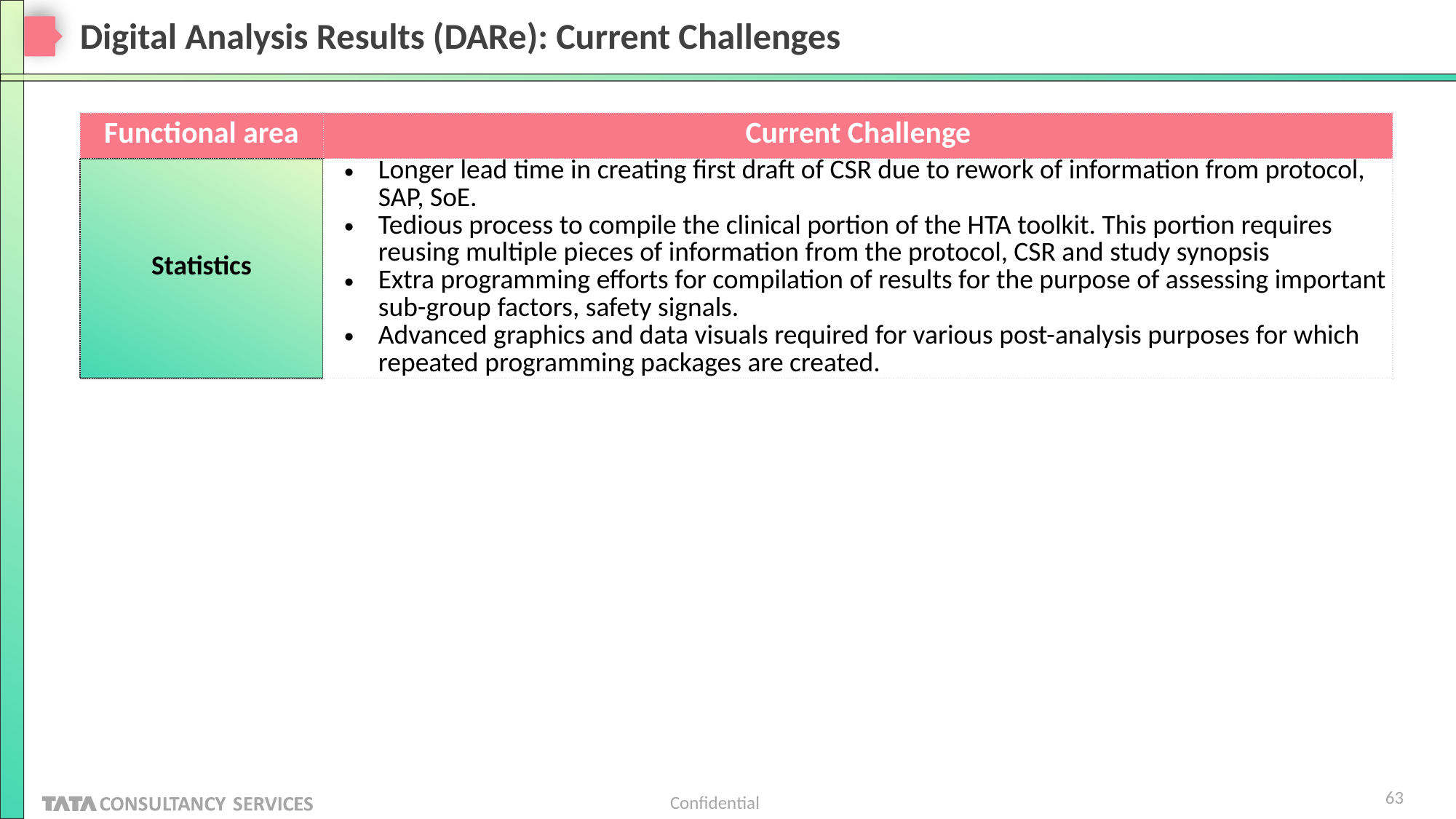

# Digital Analysis Results (DARe): Current Challenges
| Functional area | Current Challenge |
| --- | --- |
| Statistics | Longer lead time in creating first draft of CSR due to rework of information from protocol, SAP, SoE. Tedious process to compile the clinical portion of the HTA toolkit. This portion requires reusing multiple pieces of information from the protocol, CSR and study synopsis Extra programming efforts for compilation of results for the purpose of assessing important sub-group factors, safety signals. Advanced graphics and data visuals required for various post-analysis purposes for which repeated programming packages are created. |
63